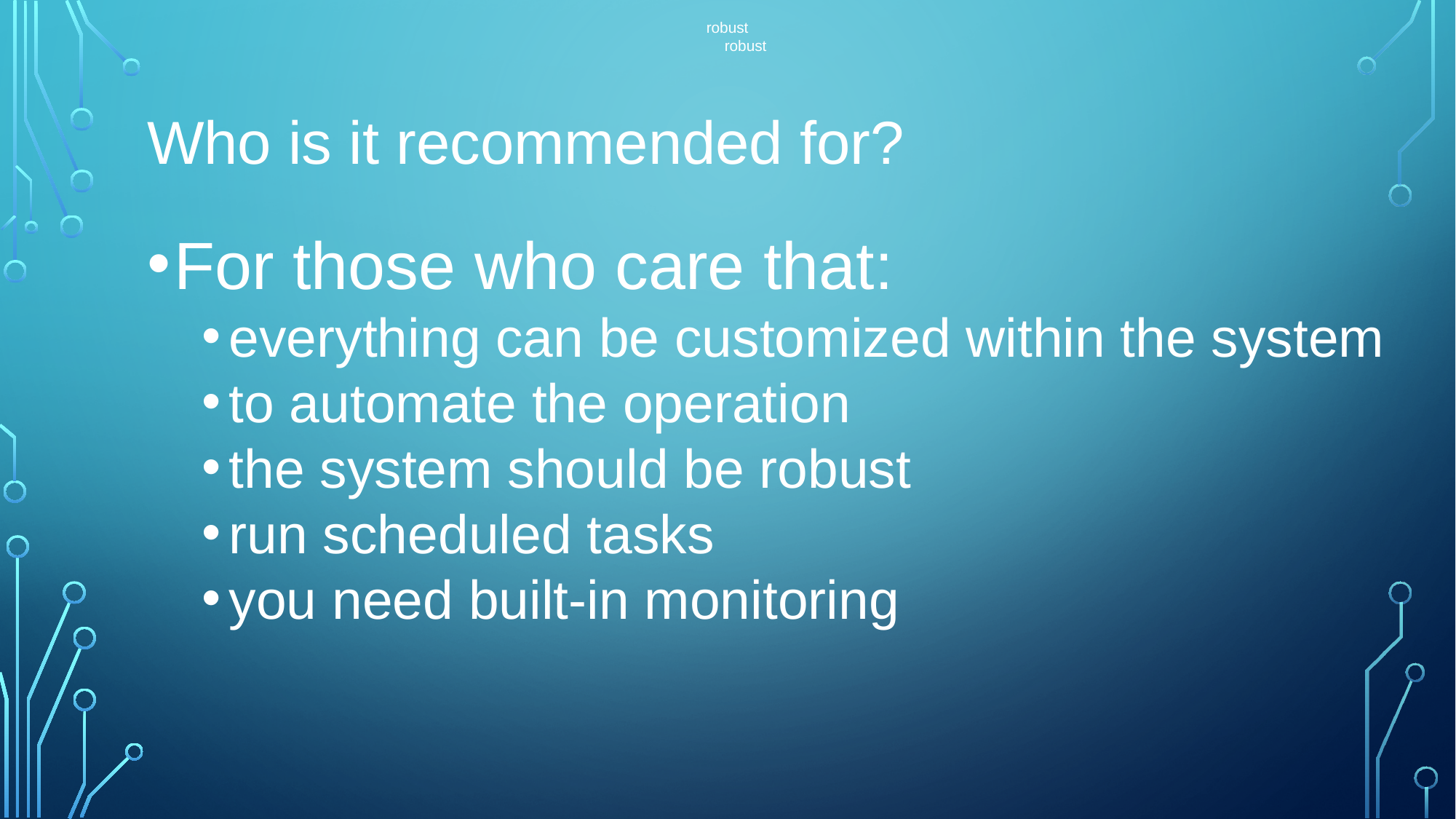

robust
robust
# Who is it recommended for?

For those who care that:
everything can be customized within the system
to automate the operation
the system should be robust
run scheduled tasks
you need built-in monitoring